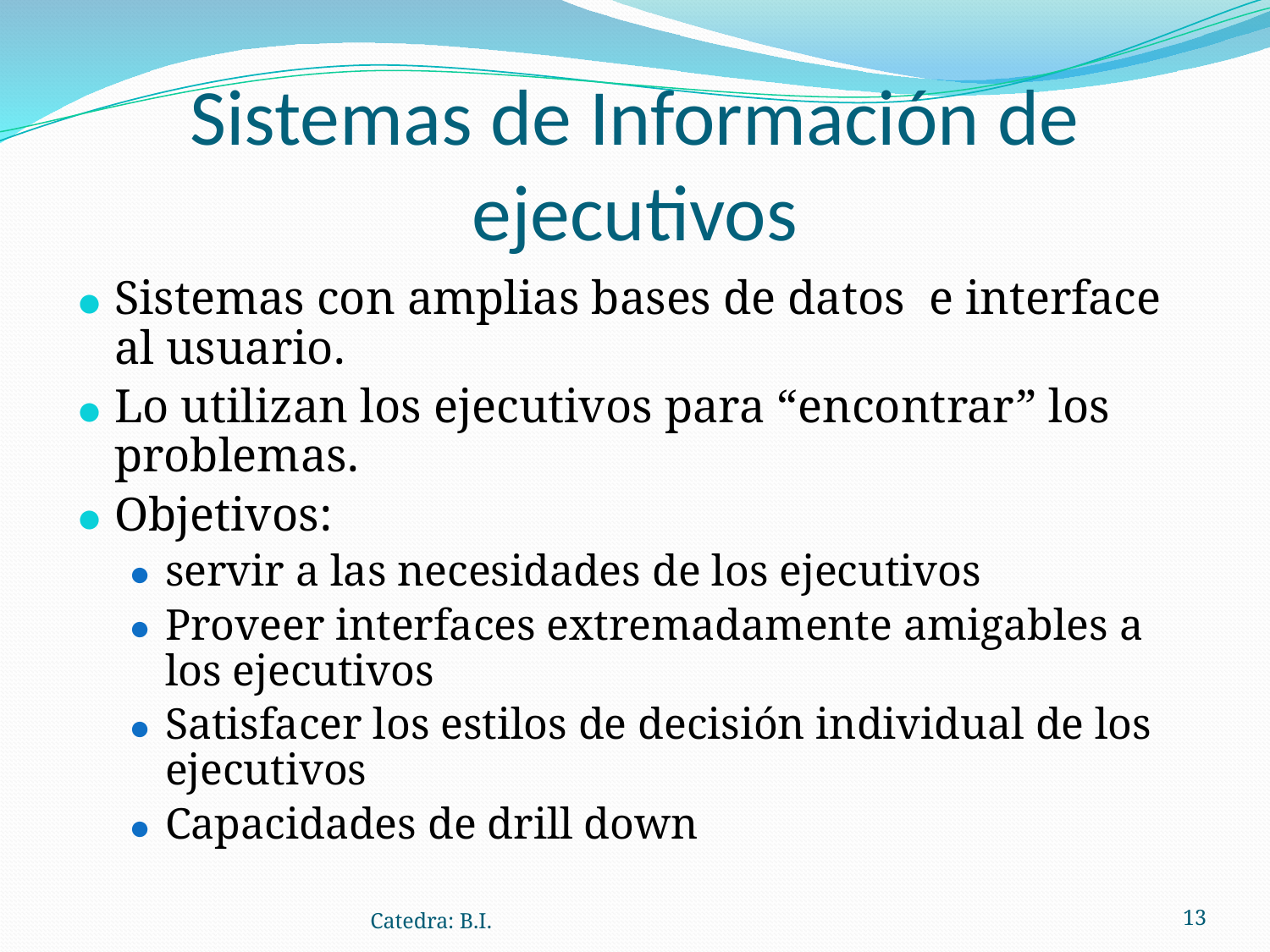

# Sistemas de Información de ejecutivos
Sistemas con amplias bases de datos  e interface al usuario.
Lo utilizan los ejecutivos para “encontrar” los problemas.
Objetivos:
servir a las necesidades de los ejecutivos
Proveer interfaces extremadamente amigables a los ejecutivos
Satisfacer los estilos de decisión individual de los ejecutivos
Capacidades de drill down
Catedra: B.I.
13